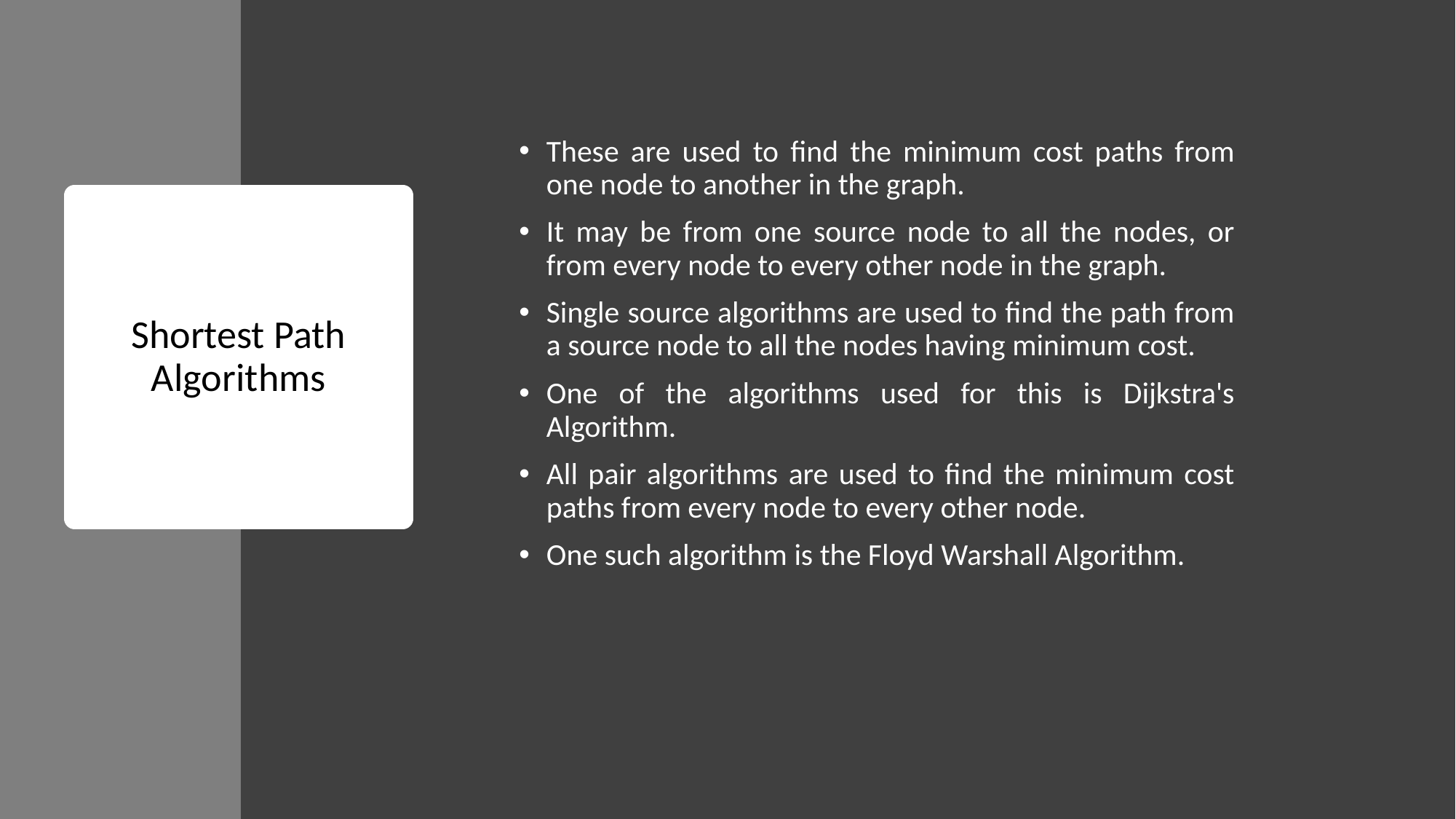

These are used to find the minimum cost paths from one node to another in the graph.
It may be from one source node to all the nodes, or from every node to every other node in the graph.
Single source algorithms are used to find the path from a source node to all the nodes having minimum cost.
One of the algorithms used for this is Dijkstra's Algorithm.
All pair algorithms are used to find the minimum cost paths from every node to every other node.
One such algorithm is the Floyd Warshall Algorithm.

# Shortest Path Algorithms